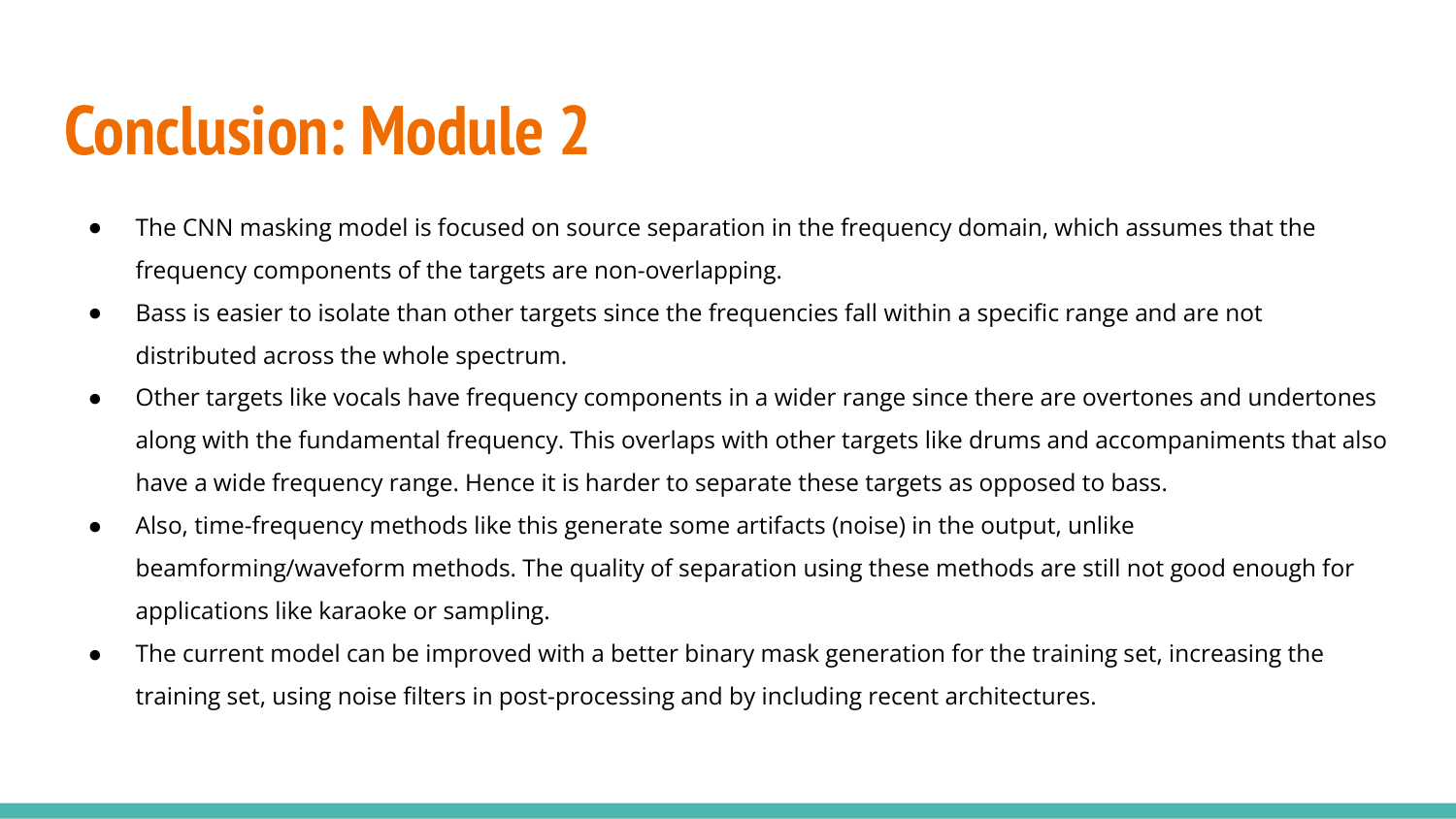

# Conclusion: Module 2
The CNN masking model is focused on source separation in the frequency domain, which assumes that the frequency components of the targets are non-overlapping.
Bass is easier to isolate than other targets since the frequencies fall within a specific range and are not distributed across the whole spectrum.
Other targets like vocals have frequency components in a wider range since there are overtones and undertones along with the fundamental frequency. This overlaps with other targets like drums and accompaniments that also have a wide frequency range. Hence it is harder to separate these targets as opposed to bass.
Also, time-frequency methods like this generate some artifacts (noise) in the output, unlike beamforming/waveform methods. The quality of separation using these methods are still not good enough for applications like karaoke or sampling.
The current model can be improved with a better binary mask generation for the training set, increasing the training set, using noise filters in post-processing and by including recent architectures.